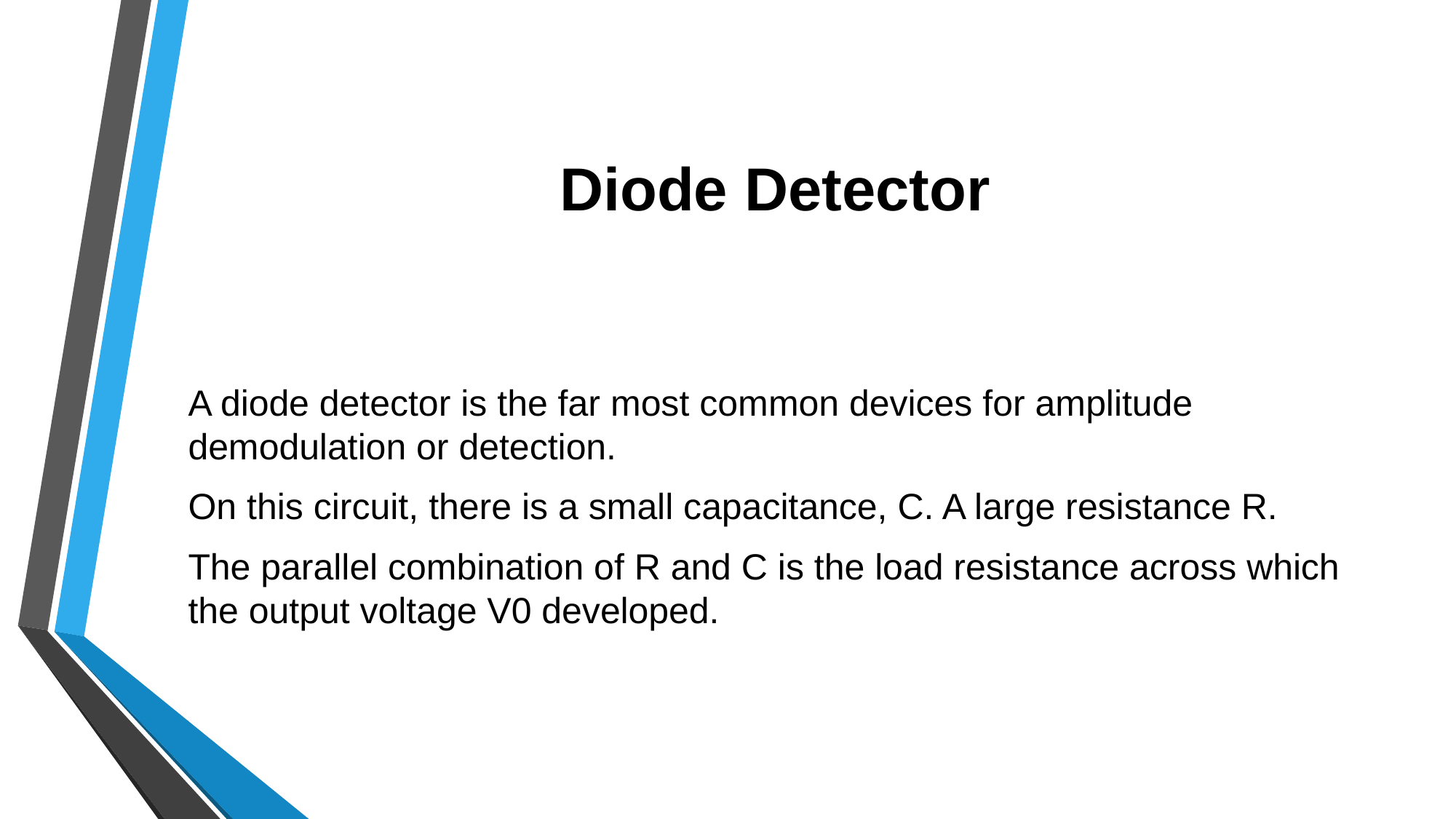

# Diode Detector
A diode detector is the far most common devices for amplitude demodulation or detection.
On this circuit, there is a small capacitance, C. A large resistance R.
The parallel combination of R and C is the load resistance across which the output voltage V0 developed.